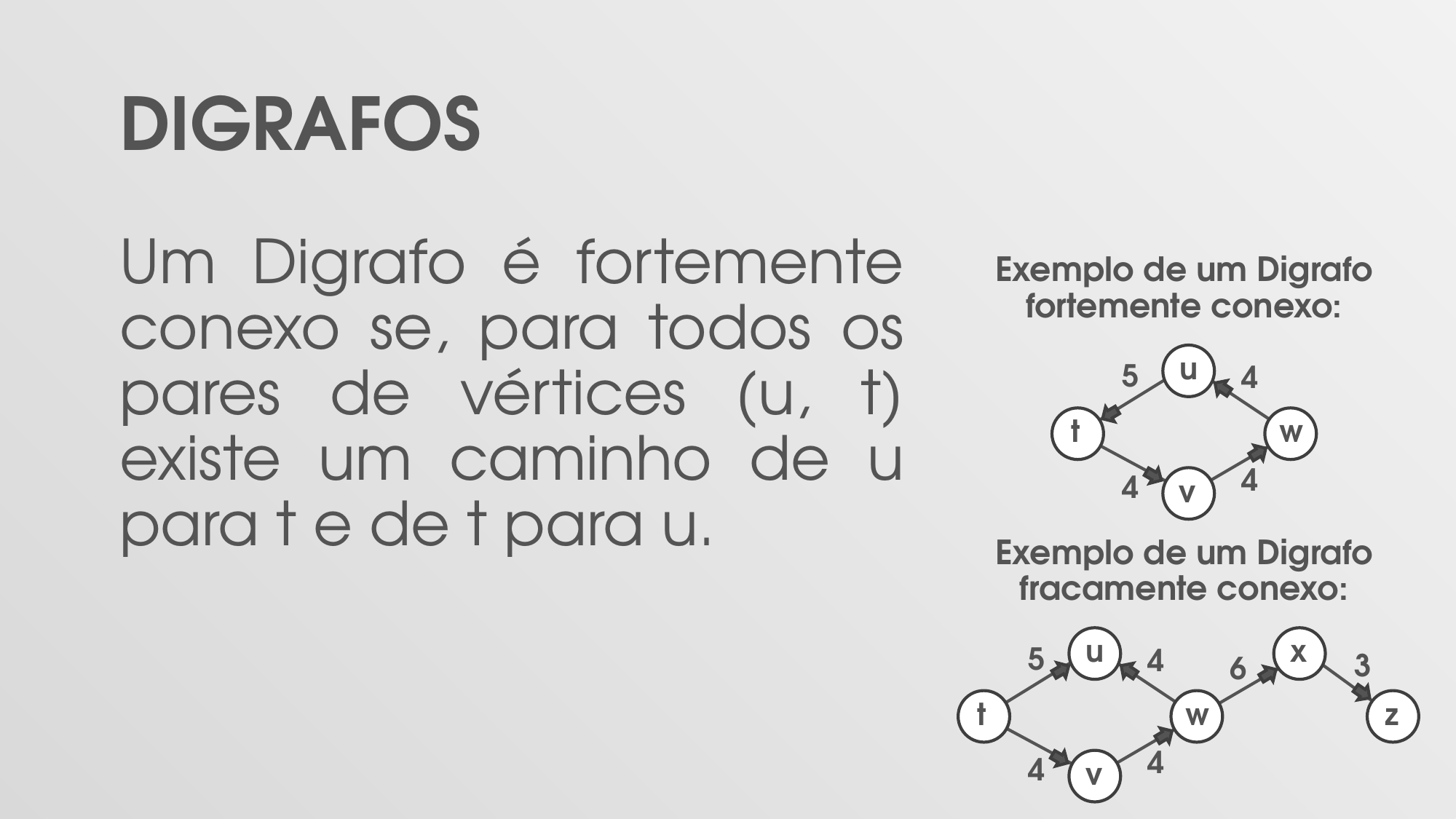

DIGRAFOS

Um Digrafo é fortemente conexo se, para todos os pares de vértices (u, t) existe um caminho de u para t e de t para u.
Exemplo de um Digrafo fortemente conexo:

u
5
4

t
w

4
4

v
Exemplo de um Digrafo fracamente conexo:

u
x
5
4
3
6

t
w
z

4
4

v